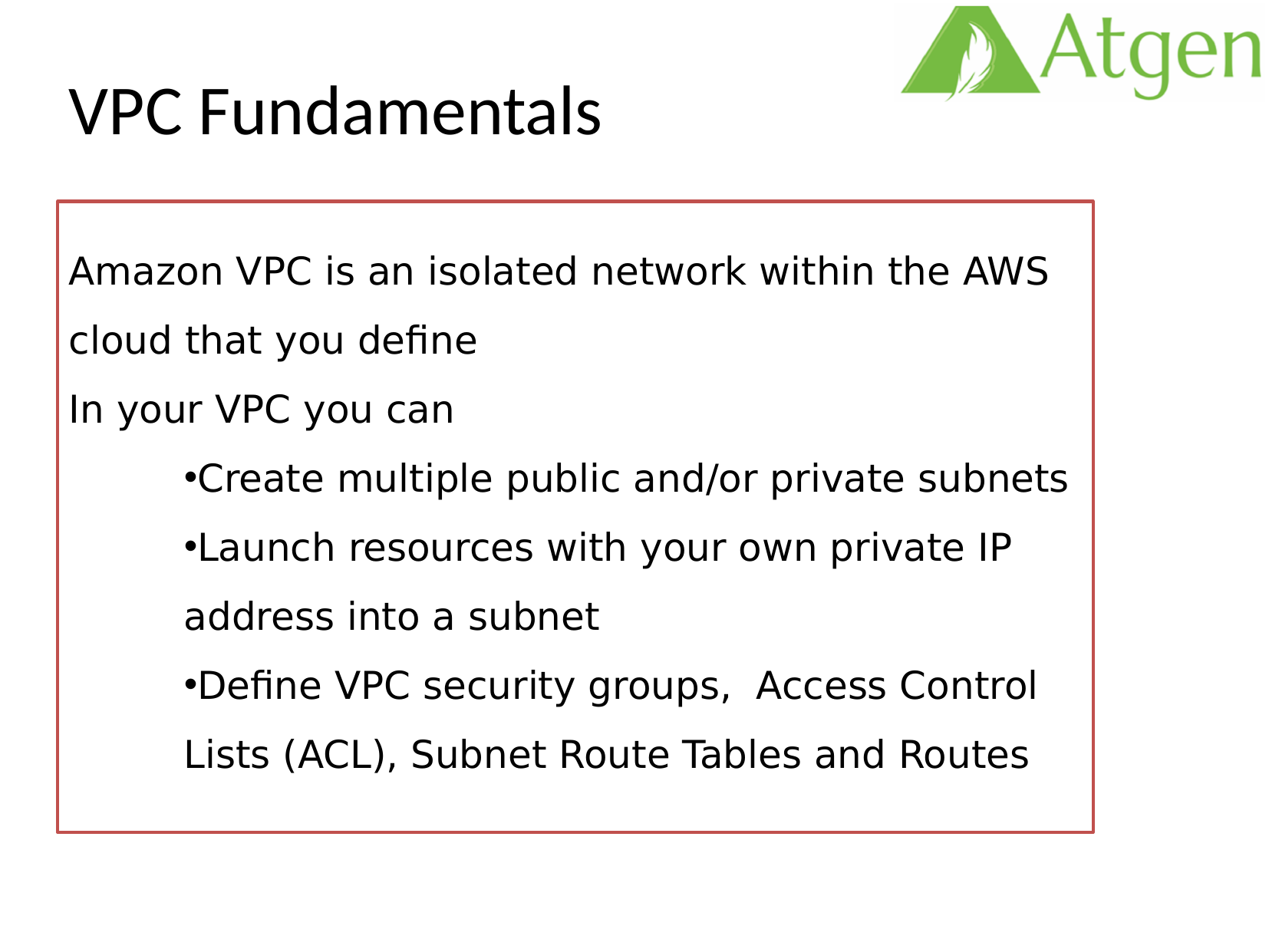

VPC Fundamentals
Amazon VPC is an isolated network within the AWS cloud that you define
In your VPC you can
Create multiple public and/or private subnets
Launch resources with your own private IP address into a subnet
Define VPC security groups,  Access Control Lists (ACL), Subnet Route Tables and Routes